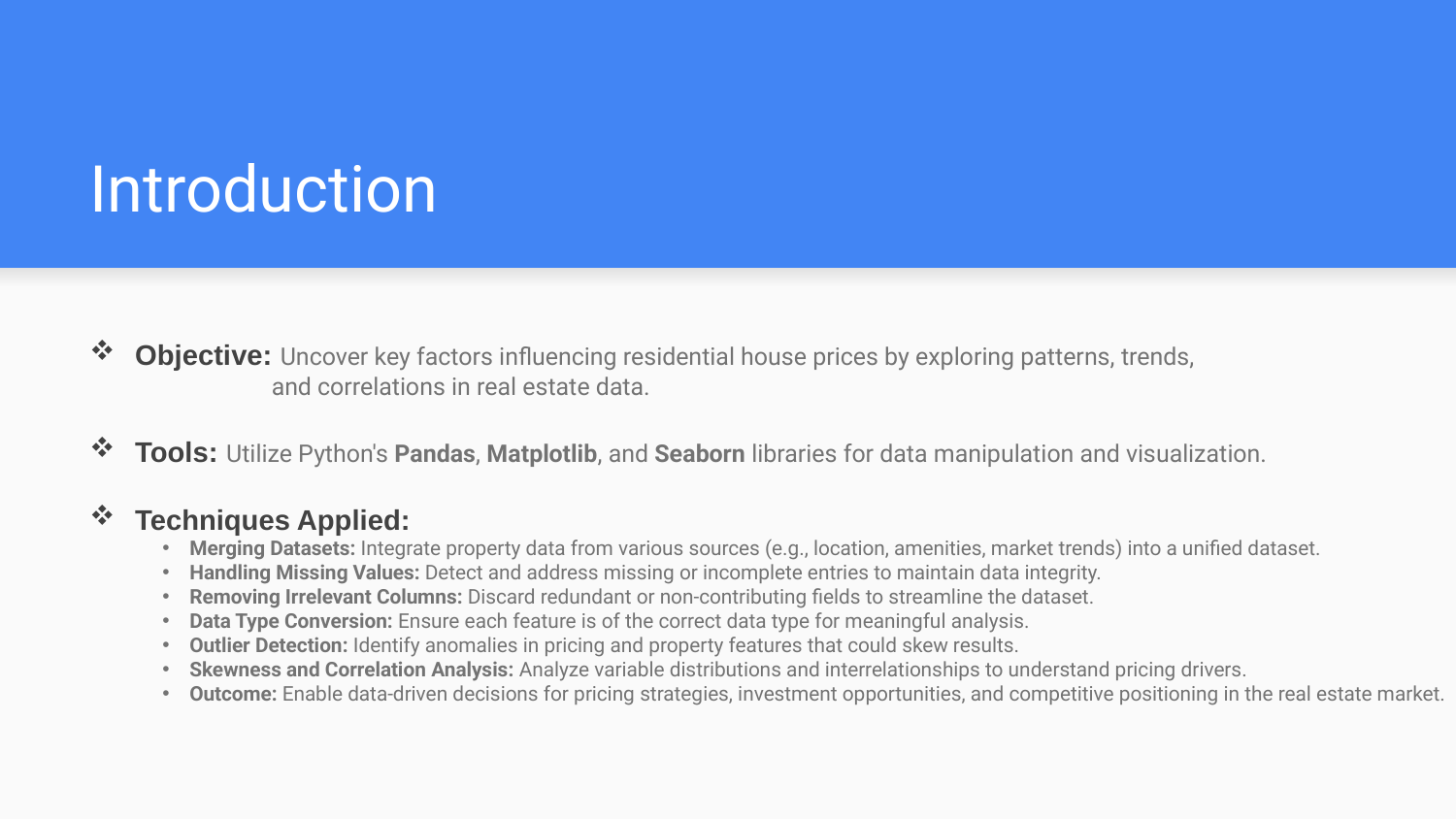

# Introduction
Objective: Uncover key factors influencing residential house prices by exploring patterns, trends,
	      and correlations in real estate data.

Tools: Utilize Python's Pandas, Matplotlib, and Seaborn libraries for data manipulation and visualization.

Techniques Applied:
Merging Datasets: Integrate property data from various sources (e.g., location, amenities, market trends) into a unified dataset.
Handling Missing Values: Detect and address missing or incomplete entries to maintain data integrity.
Removing Irrelevant Columns: Discard redundant or non-contributing fields to streamline the dataset.
Data Type Conversion: Ensure each feature is of the correct data type for meaningful analysis.
Outlier Detection: Identify anomalies in pricing and property features that could skew results.
Skewness and Correlation Analysis: Analyze variable distributions and interrelationships to understand pricing drivers.
Outcome: Enable data-driven decisions for pricing strategies, investment opportunities, and competitive positioning in the real estate market.